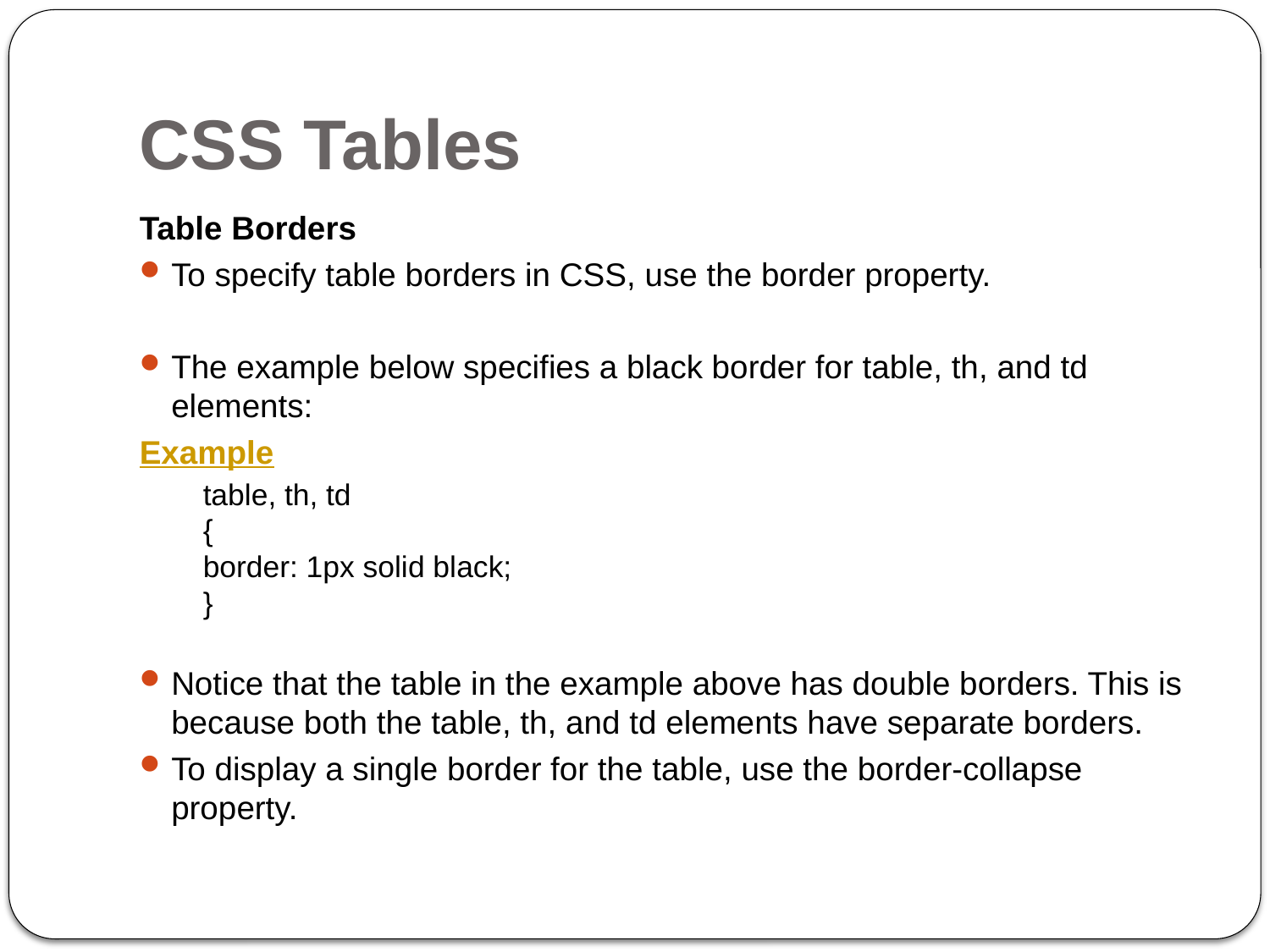

# CSS Tables
Table Borders
To specify table borders in CSS, use the border property.

The example below specifies a black border for table, th, and td elements:
Example
	table, th, td
{
border: 1px solid black;
}
Notice that the table in the example above has double borders. This is because both the table, th, and td elements have separate borders.
To display a single border for the table, use the border-collapse property.